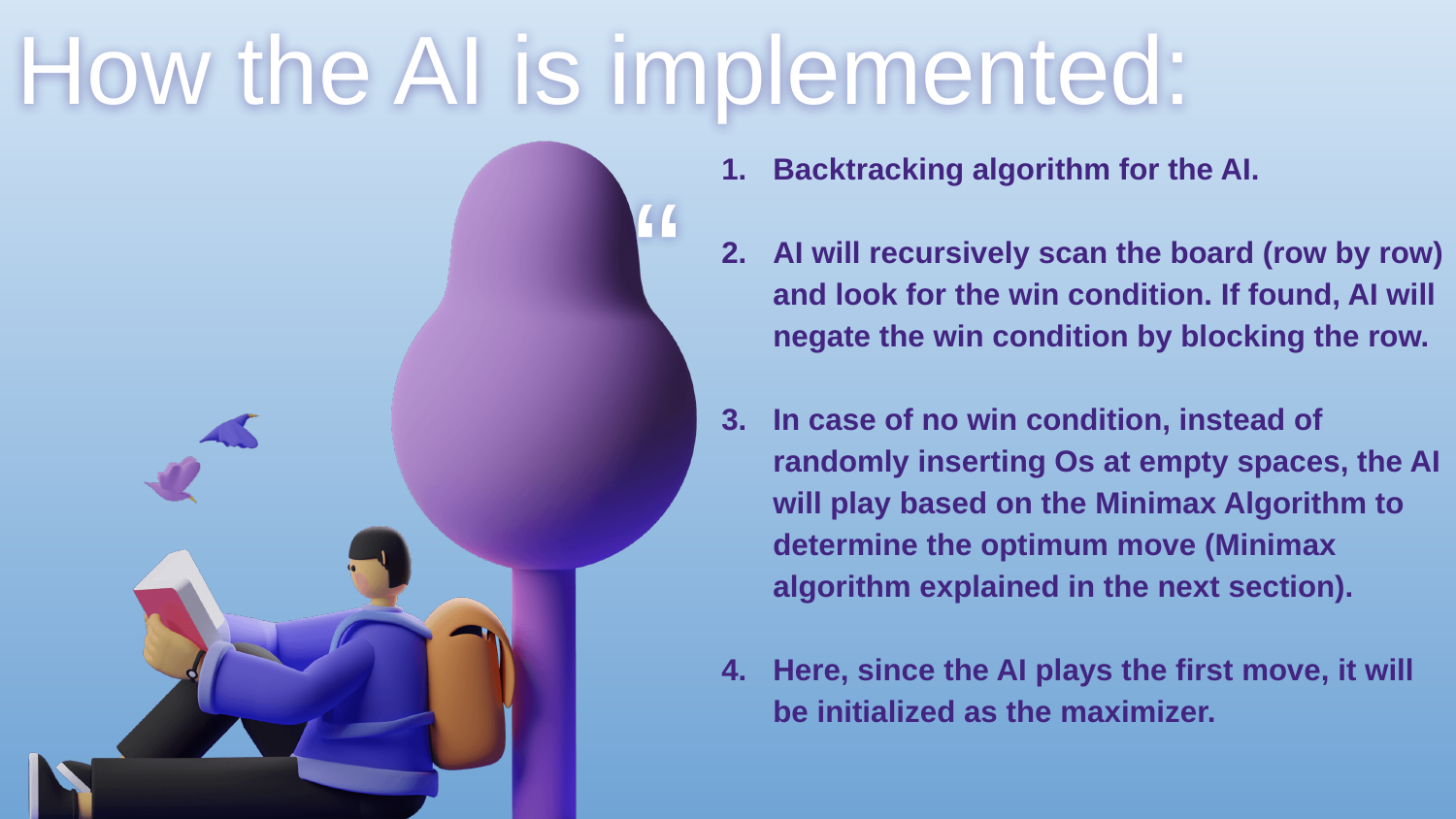

How the AI is implemented:
Backtracking algorithm for the AI.

AI will recursively scan the board (row by row) and look for the win condition. If found, AI will negate the win condition by blocking the row.

In case of no win condition, instead of randomly inserting Os at empty spaces, the AI will play based on the Minimax Algorithm to determine the optimum move (Minimax algorithm explained in the next section).

Here, since the AI plays the first move, it will be initialized as the maximizer.